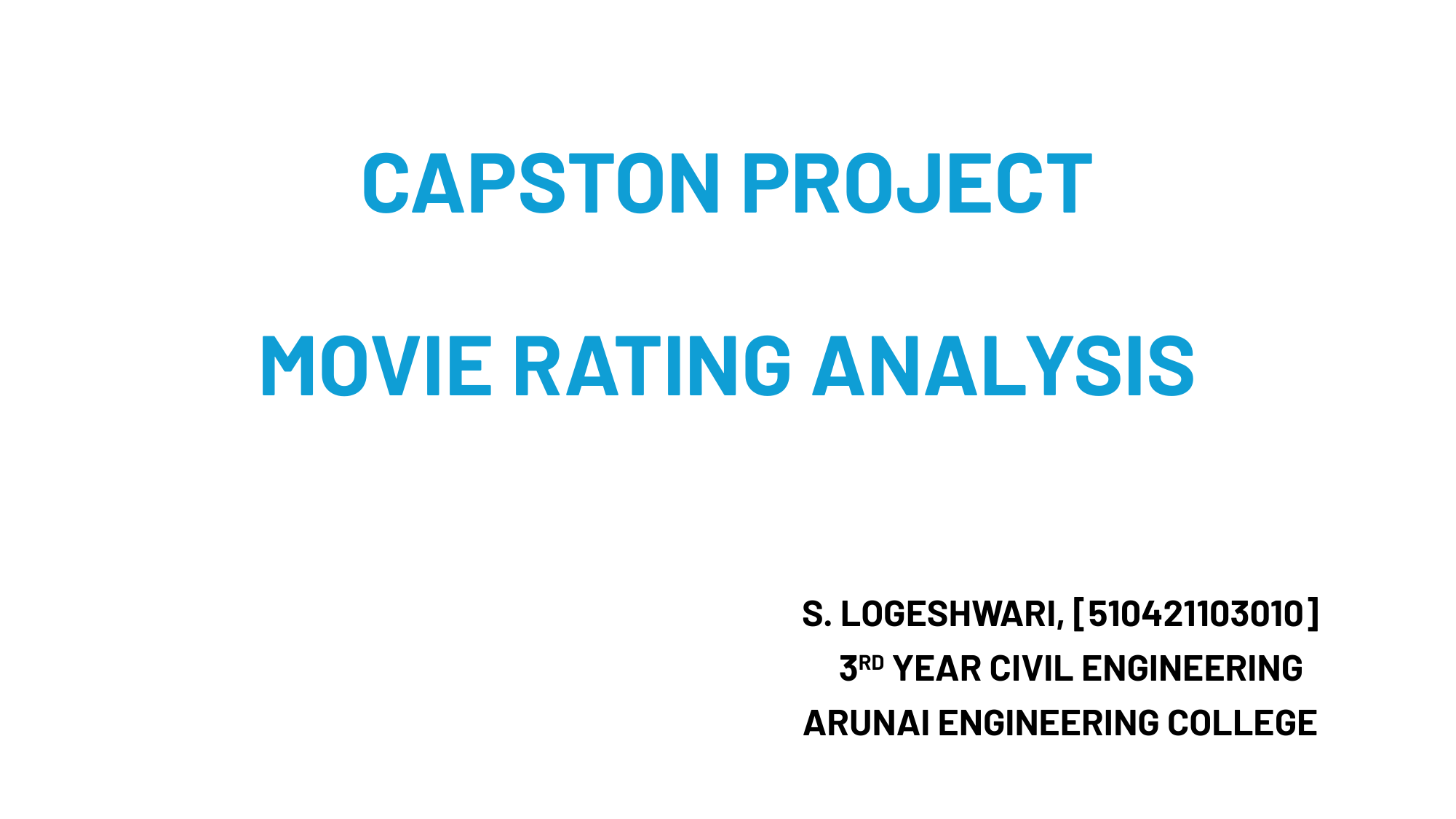

# CAPSTON PROJECT MOVIE RATING ANALYSIS
S. LOGESHWARI, [510421103010]
   3RD YEAR CIVIL ENGINEERING
ARUNAI ENGINEERING COLLEGE